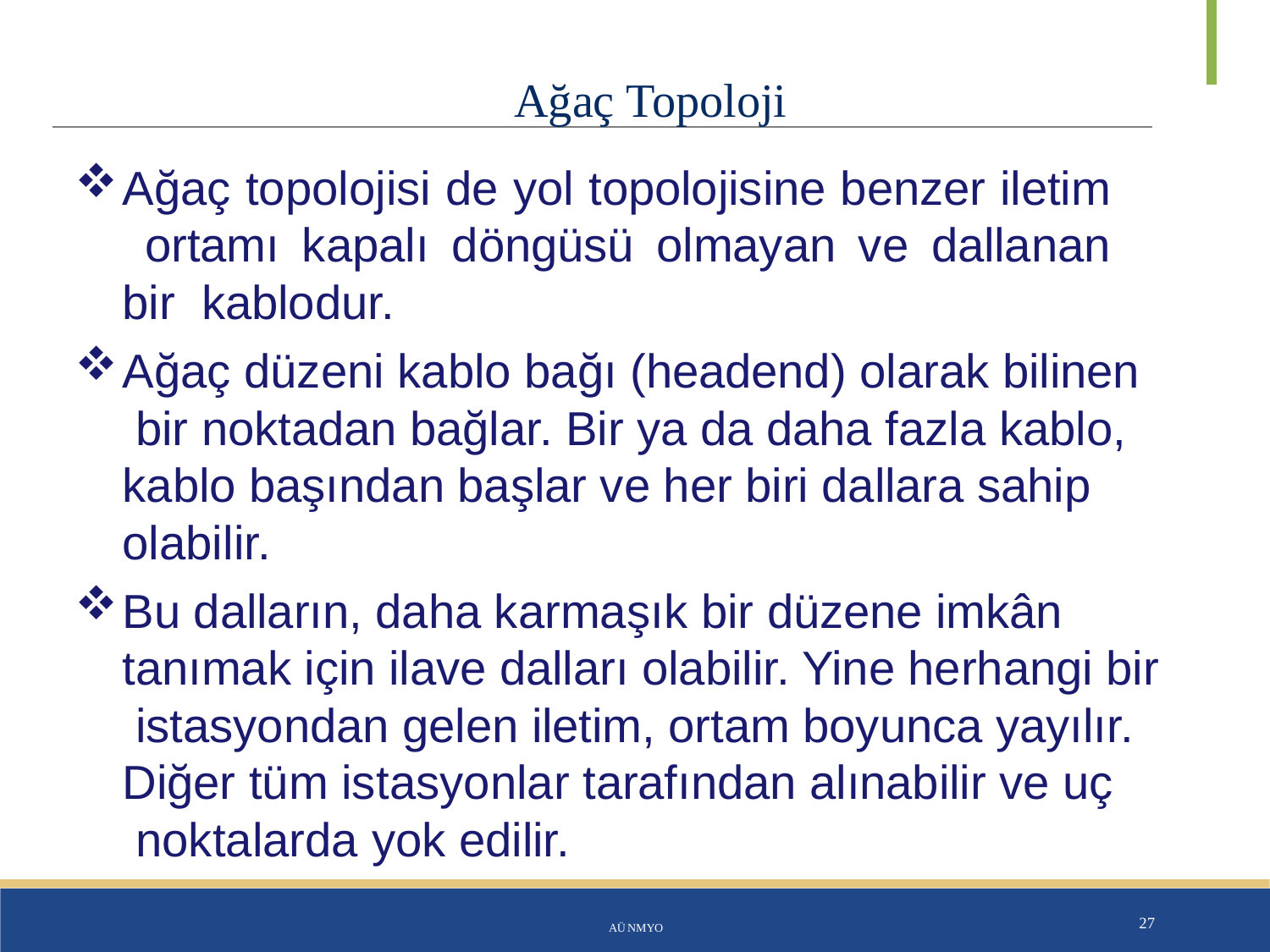

# Ağaç Topoloji
Ağaç topolojisi de yol topolojisine benzer iletim  ortamı kapalı döngüsü olmayan ve dallanan bir  kablodur.
Ağaç düzeni kablo bağı (headend) olarak bilinen  bir noktadan bağlar. Bir ya da daha fazla kablo,  kablo başından başlar ve her biri dallara sahip  olabilir.
Bu dalların, daha karmaşık bir düzene imkân
tanımak için ilave dalları olabilir. Yine herhangi bir  istasyondan gelen iletim, ortam boyunca yayılır.
Diğer tüm istasyonlar tarafından alınabilir ve uç  noktalarda yok edilir.
AÜ NMYO
27